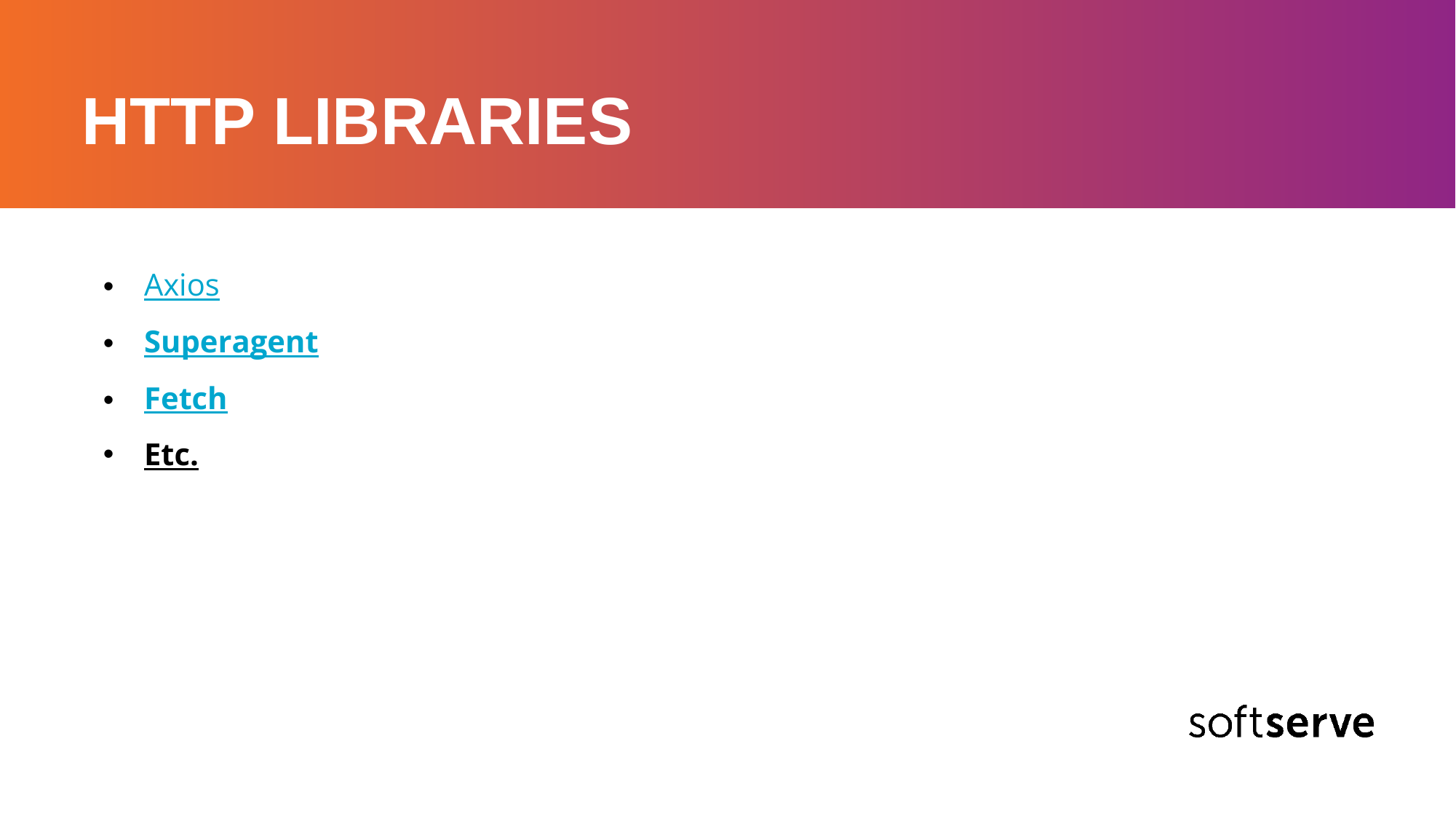

# HTTP LIBRARIES
Axios
Superagent
Fetch
Etc.